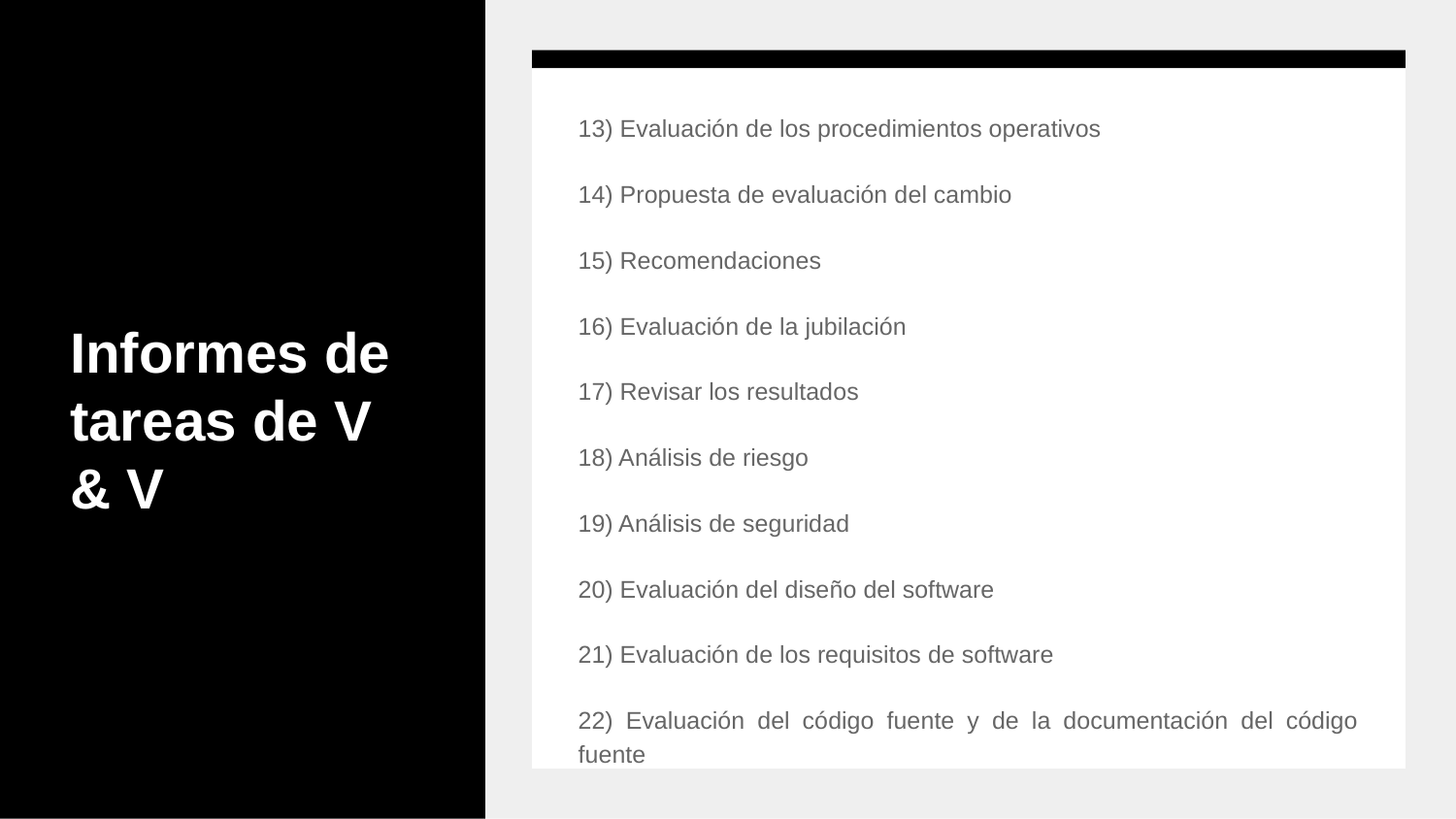

# Informes de tareas de V & V
13) Evaluación de los procedimientos operativos
14) Propuesta de evaluación del cambio
15) Recomendaciones
16) Evaluación de la jubilación
17) Revisar los resultados
18) Análisis de riesgo
19) Análisis de seguridad
20) Evaluación del diseño del software
21) Evaluación de los requisitos de software
22) Evaluación del código fuente y de la documentación del código fuente